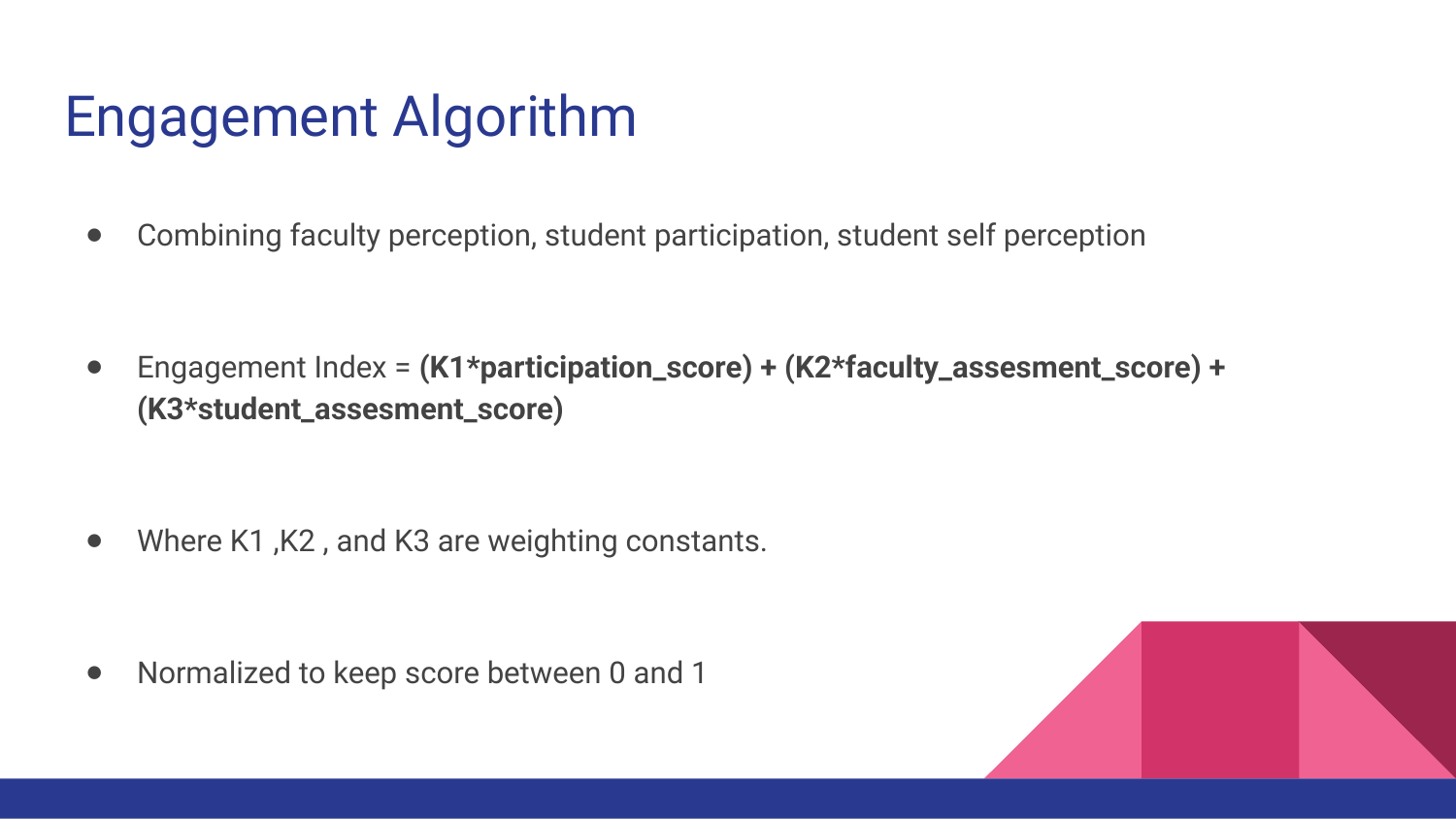

# Engagement Algorithm
Combining faculty perception, student participation, student self perception

Engagement Index = (K1*participation_score) + (K2*faculty_assesment_score) +  (K3*student_assesment_score)

Where K1 ,K2 , and K3 are weighting constants.

Normalized to keep score between 0 and 1